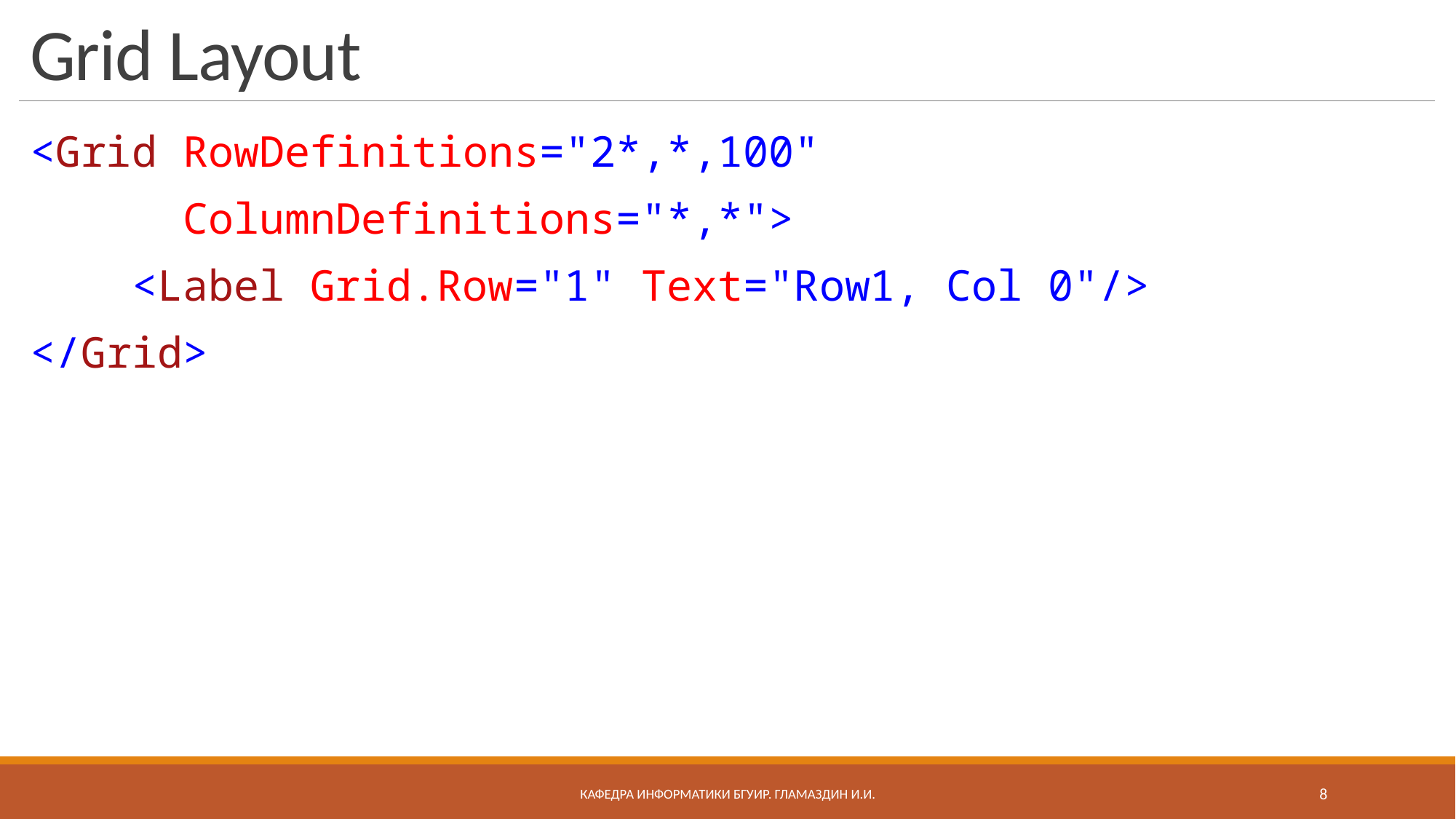

# Grid Layout
<Grid RowDefinitions="2*,*,100"
      ColumnDefinitions="*,*">
    <Label Grid.Row="1" Text="Row1, Col 0"/>
</Grid>
Кафедра информатики бгуир. Гламаздин И.и.
8